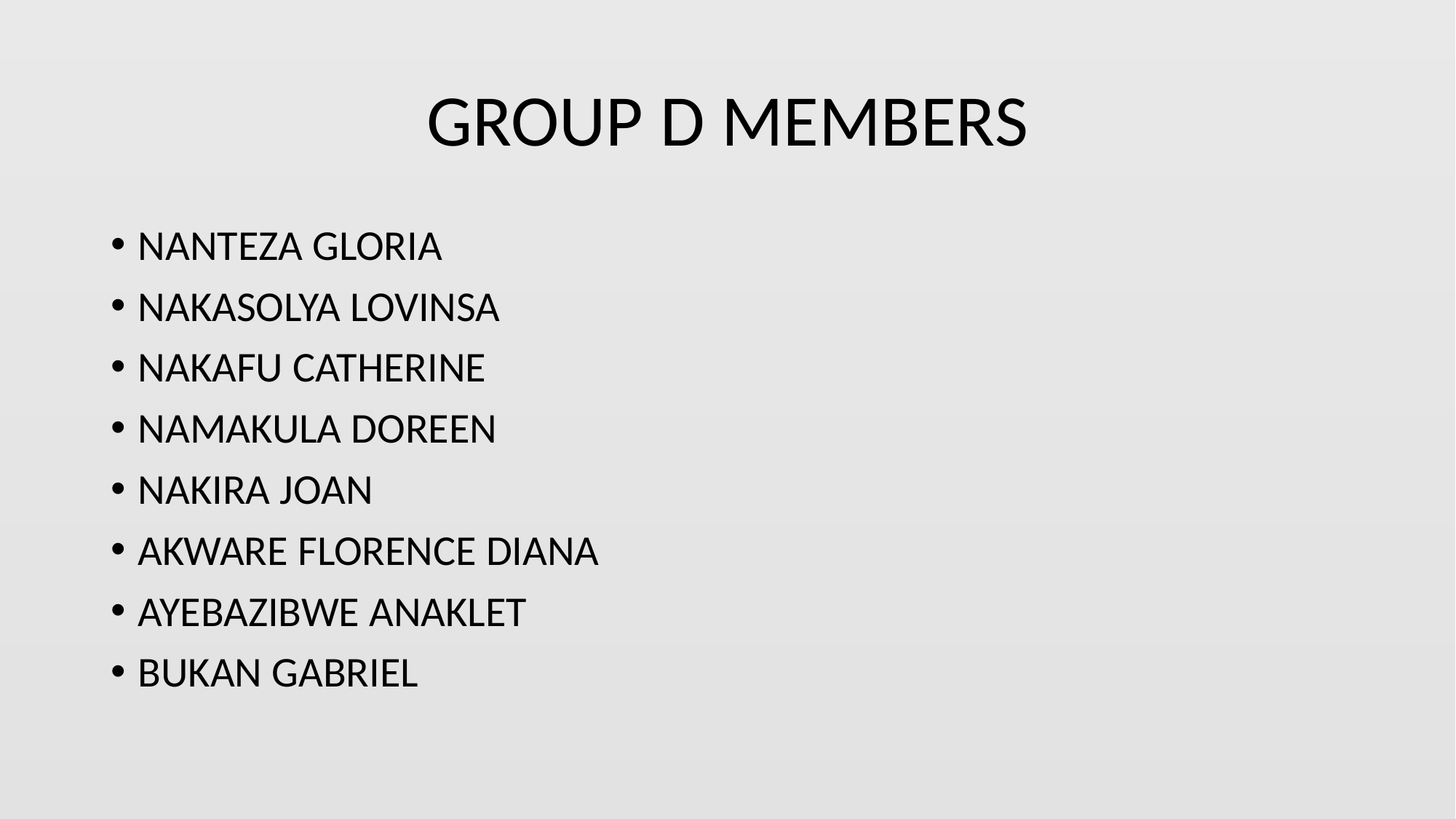

# GROUP D MEMBERS
NANTEZA GLORIA
NAKASOLYA LOVINSA
NAKAFU CATHERINE
NAMAKULA DOREEN
NAKIRA JOAN
AKWARE FLORENCE DIANA
AYEBAZIBWE ANAKLET
BUKAN GABRIEL